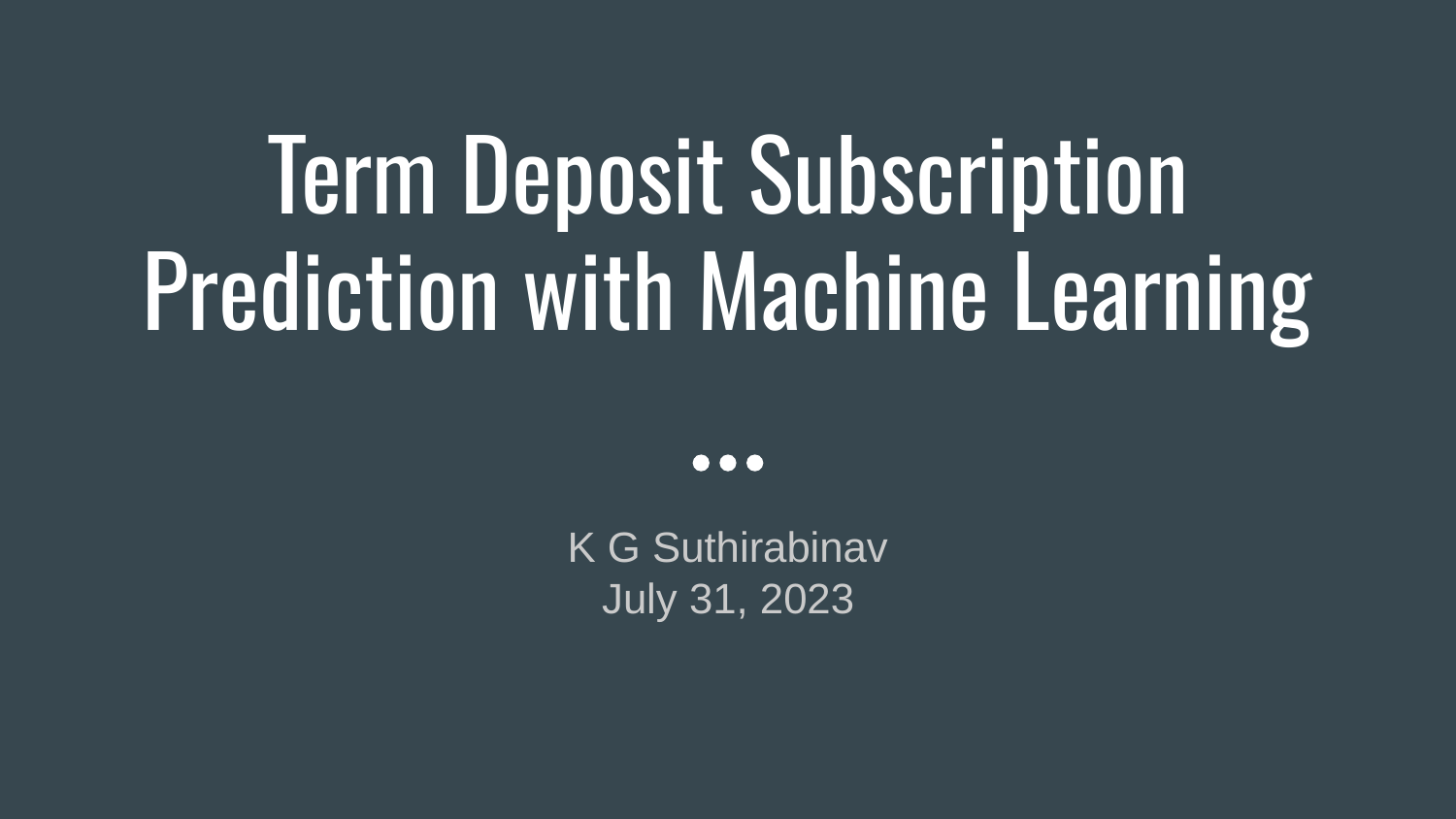

# Term Deposit Subscription Prediction with Machine Learning
K G Suthirabinav
July 31, 2023